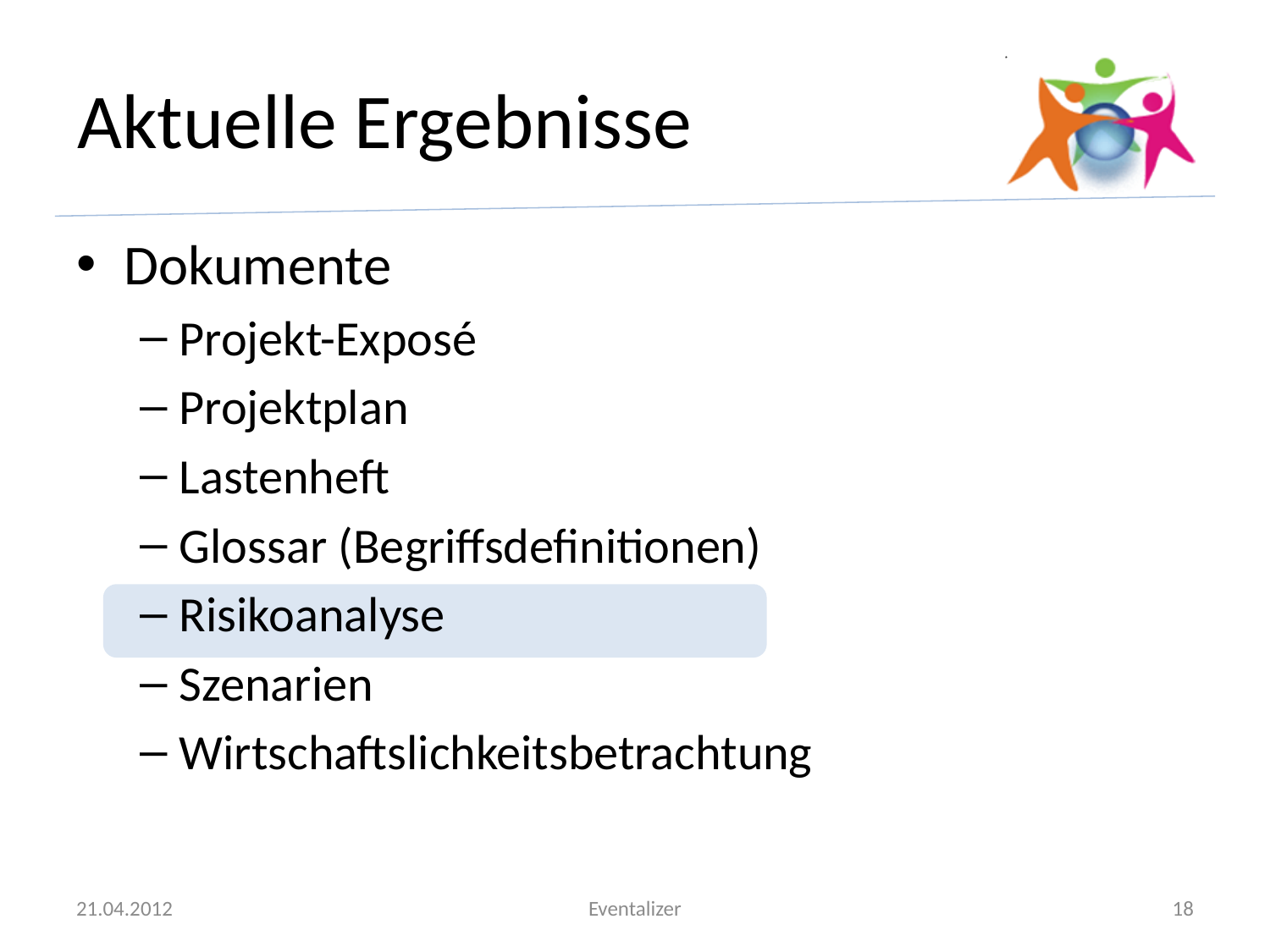

# Aktuelle Ergebnisse
Dokumente
Projekt-Exposé
Projektplan
Lastenheft
Glossar (Begriffsdefinitionen)
Risikoanalyse
Szenarien
Wirtschaftslichkeitsbetrachtung

21.04.2012
Eventalizer
18